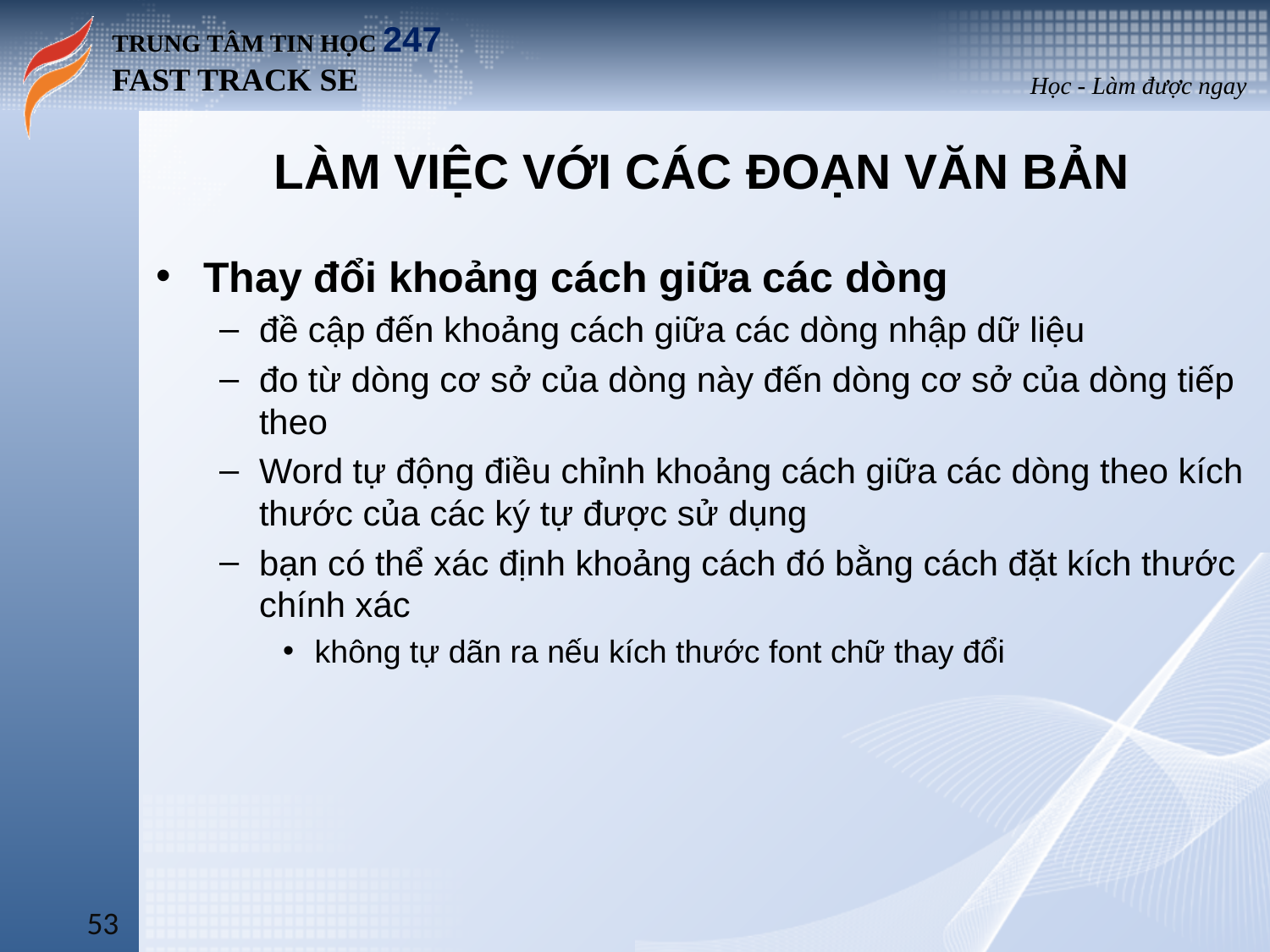

# Làm việc với các Đoạn văn bản
Thay đổi khoảng cách giữa các dòng
đề cập đến khoảng cách giữa các dòng nhập dữ liệu
đo từ dòng cơ sở của dòng này đến dòng cơ sở của dòng tiếp theo
Word tự động điều chỉnh khoảng cách giữa các dòng theo kích thước của các ký tự được sử dụng
bạn có thể xác định khoảng cách đó bằng cách đặt kích thước chính xác
không tự dãn ra nếu kích thước font chữ thay đổi